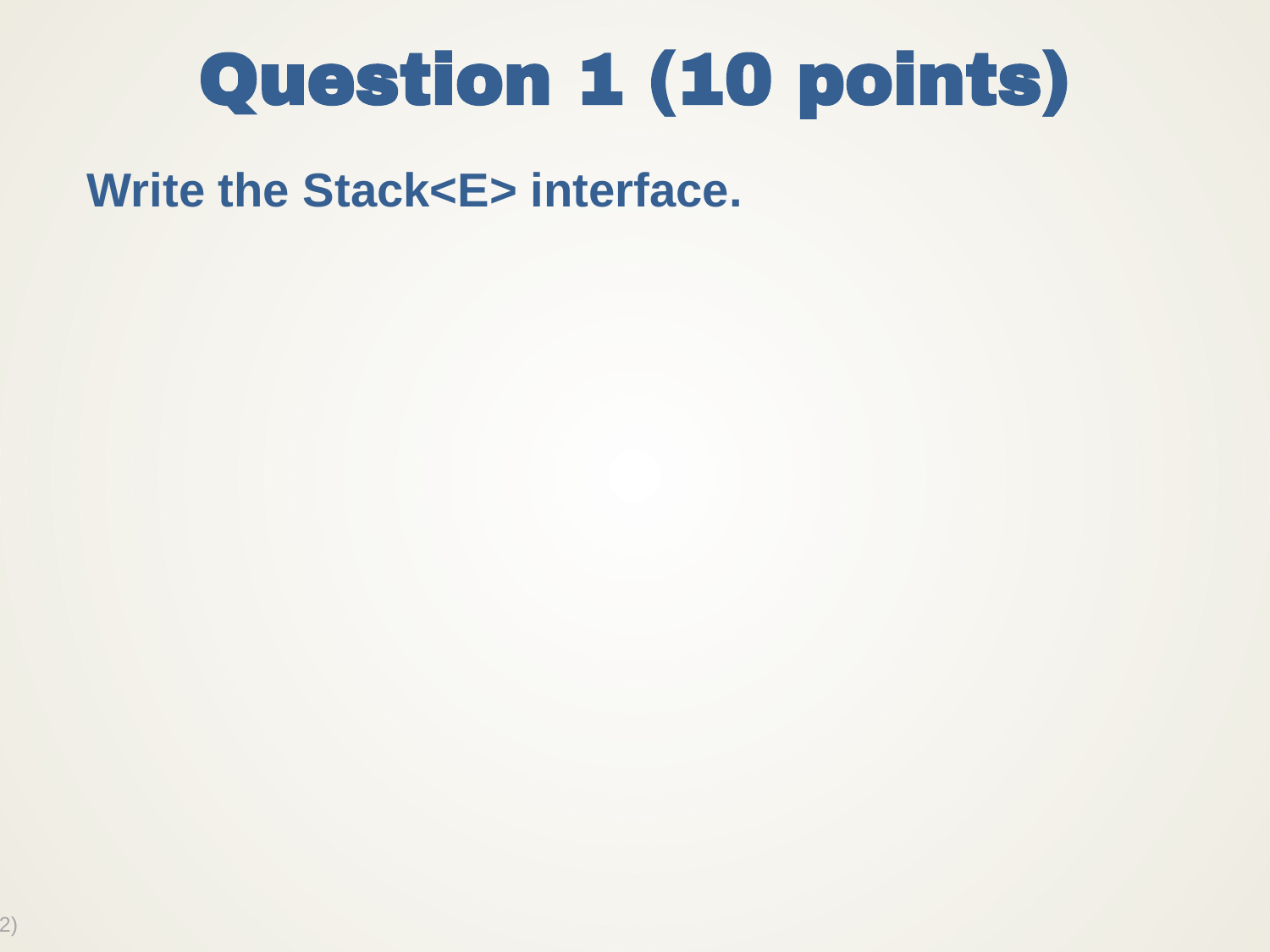

# Question 1 (10 points)
Write the Stack<E> interface.